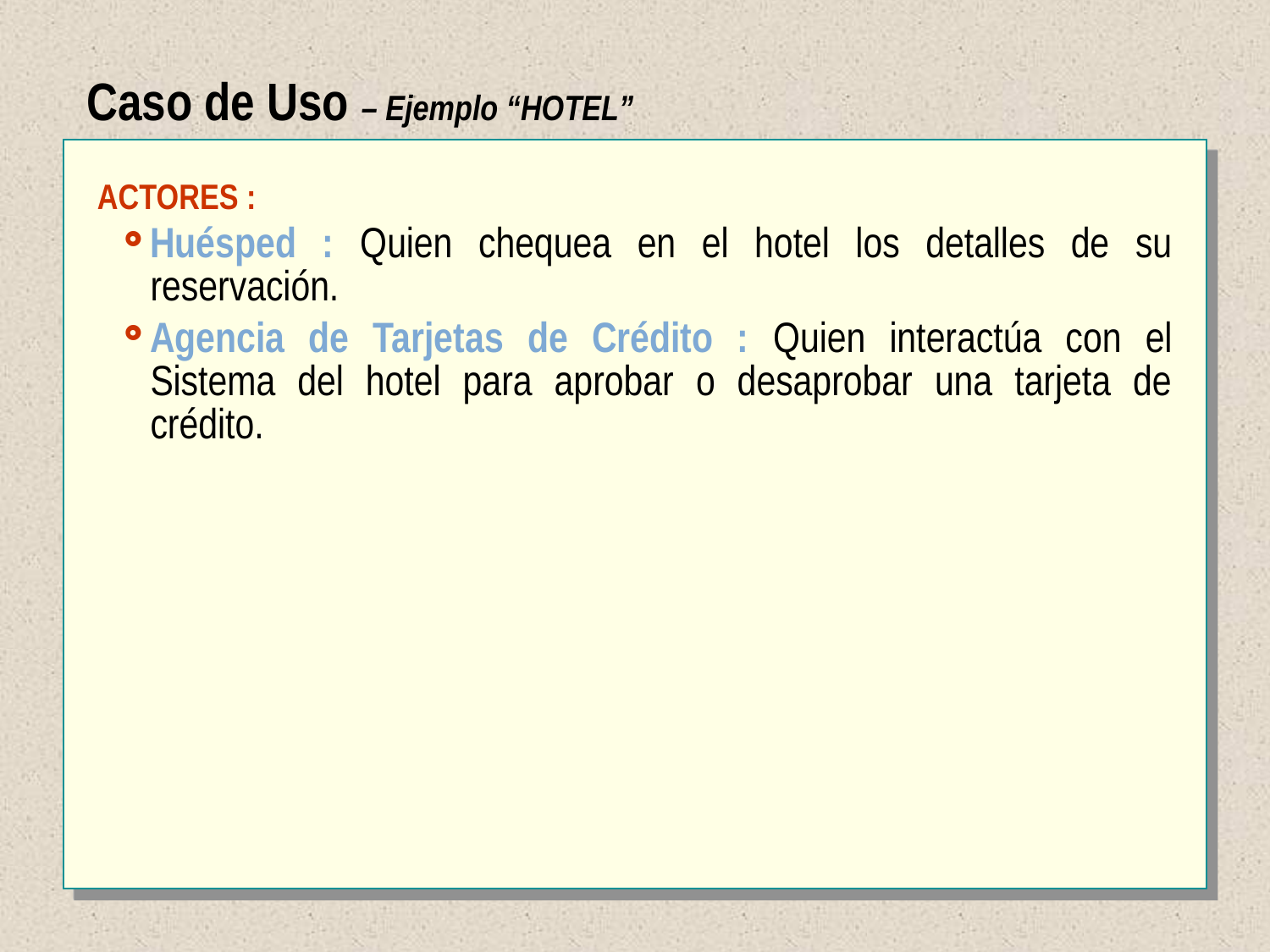

Caso de Uso – Ejemplo “HOTEL”
ACTORES :
Huésped : Quien chequea en el hotel los detalles de su reservación.
Agencia de Tarjetas de Crédito : Quien interactúa con el Sistema del hotel para aprobar o desaprobar una tarjeta de crédito.